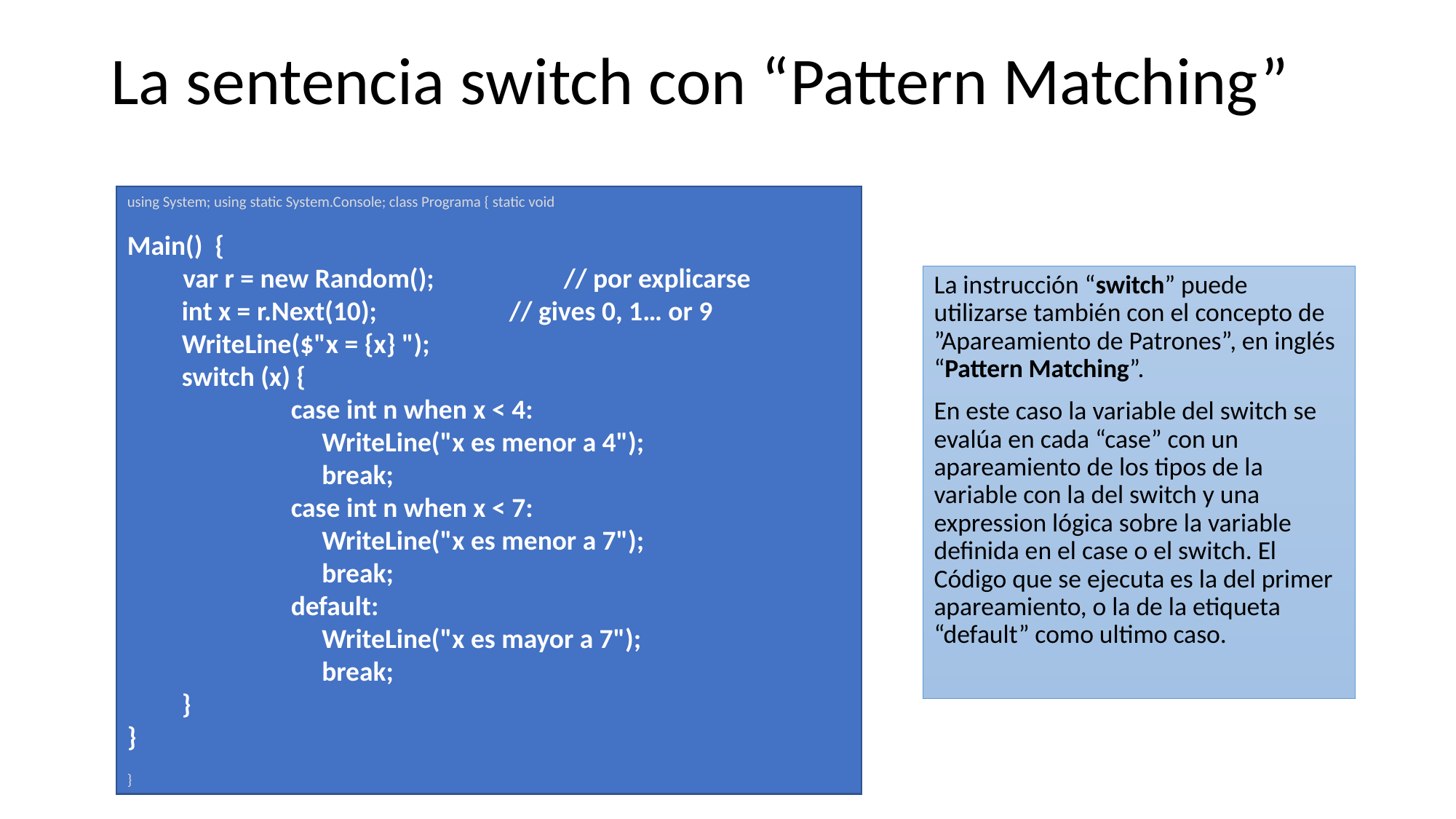

# La sentencia switch con “Pattern Matching”
using System; using static System.Console; class Programa { static void

Main()  {
         var r = new Random();		// por explicarse
int x = r.Next(10); 		// gives 0, 1… or 9
WriteLine($"x = {x} ");
switch (x) {
	case int n when x < 4:
	     WriteLine("x es menor a 4");
	     break;
	case int n when x < 7:
	     WriteLine("x es menor a 7");
	     break;
	default:
	     WriteLine("x es mayor a 7");
	     break;
}
}

}
La instrucción “switch” puede utilizarse también con el concepto de ”Apareamiento de Patrones”, en inglés “Pattern Matching”.
En este caso la variable del switch se evalúa en cada “case” con un apareamiento de los tipos de la variable con la del switch y una expression lógica sobre la variable definida en el case o el switch. El Código que se ejecuta es la del primer apareamiento, o la de la etiqueta “default” como ultimo caso.